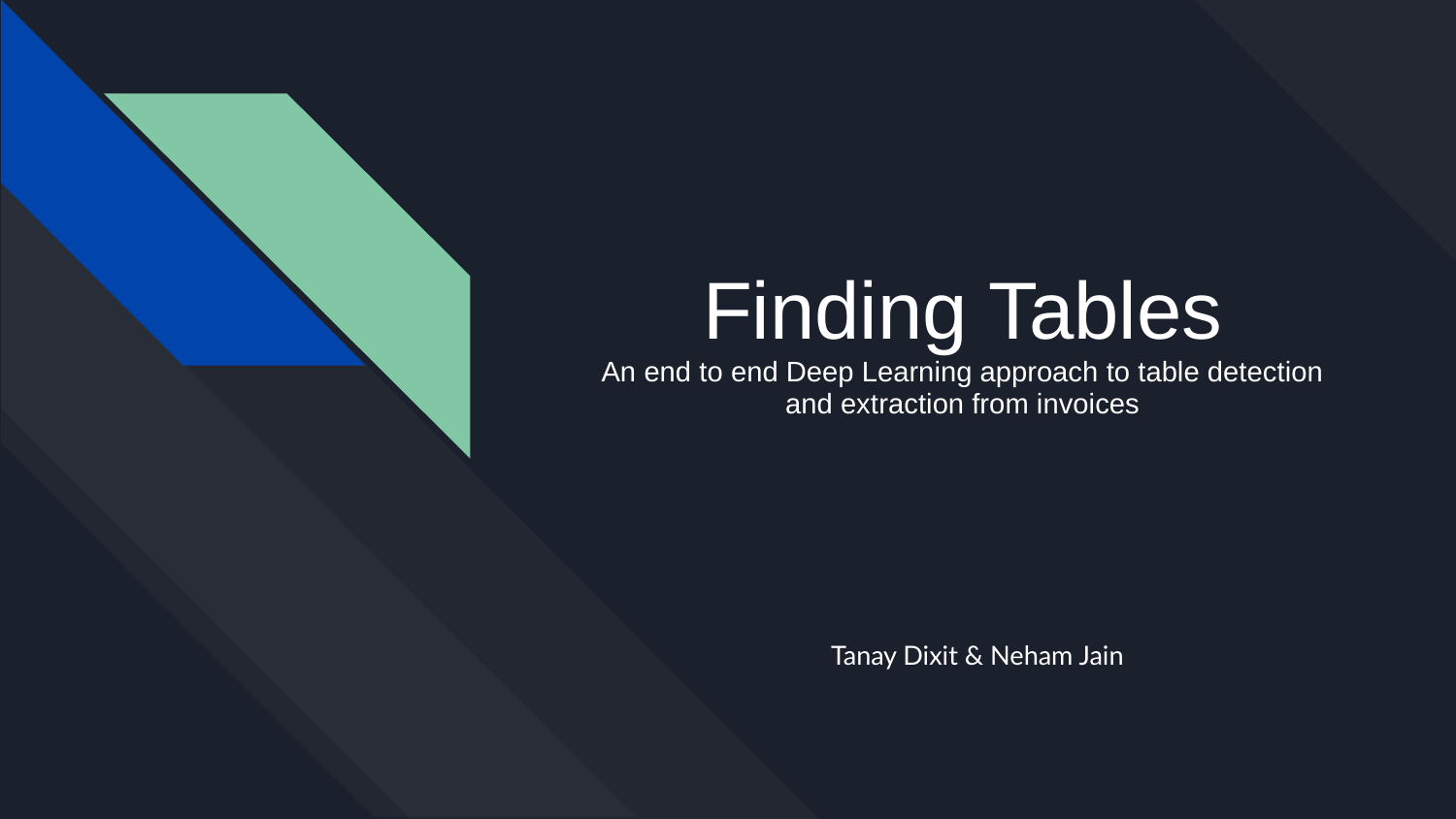

# Finding Tables
An end to end Deep Learning approach to table detection and extraction from invoices
 Tanay Dixit & Neham Jain